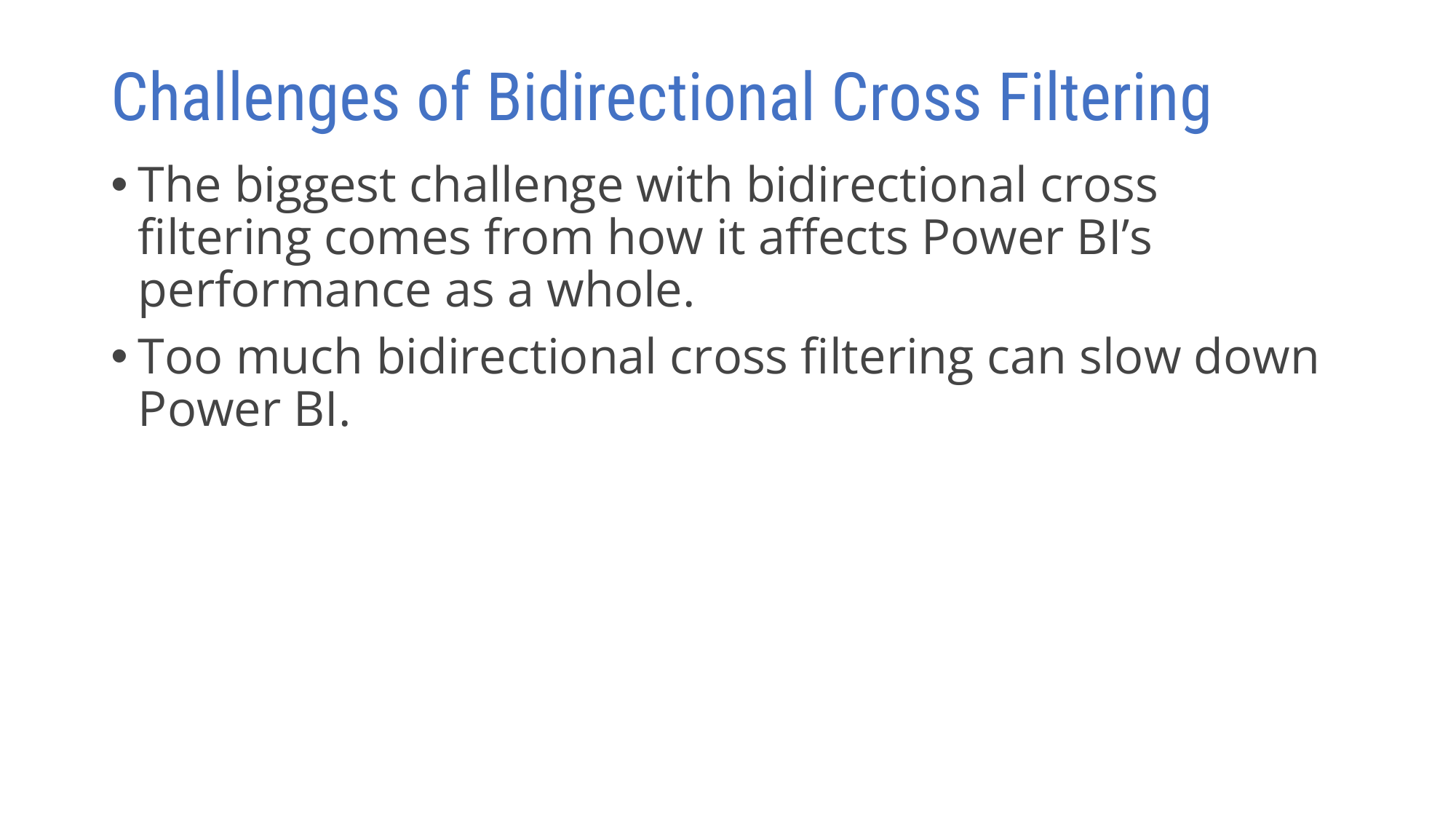

# Challenges of Bidirectional Cross Filtering
The biggest challenge with bidirectional cross filtering comes from how it affects Power BI’s performance as a whole.
Too much bidirectional cross filtering can slow down Power BI.